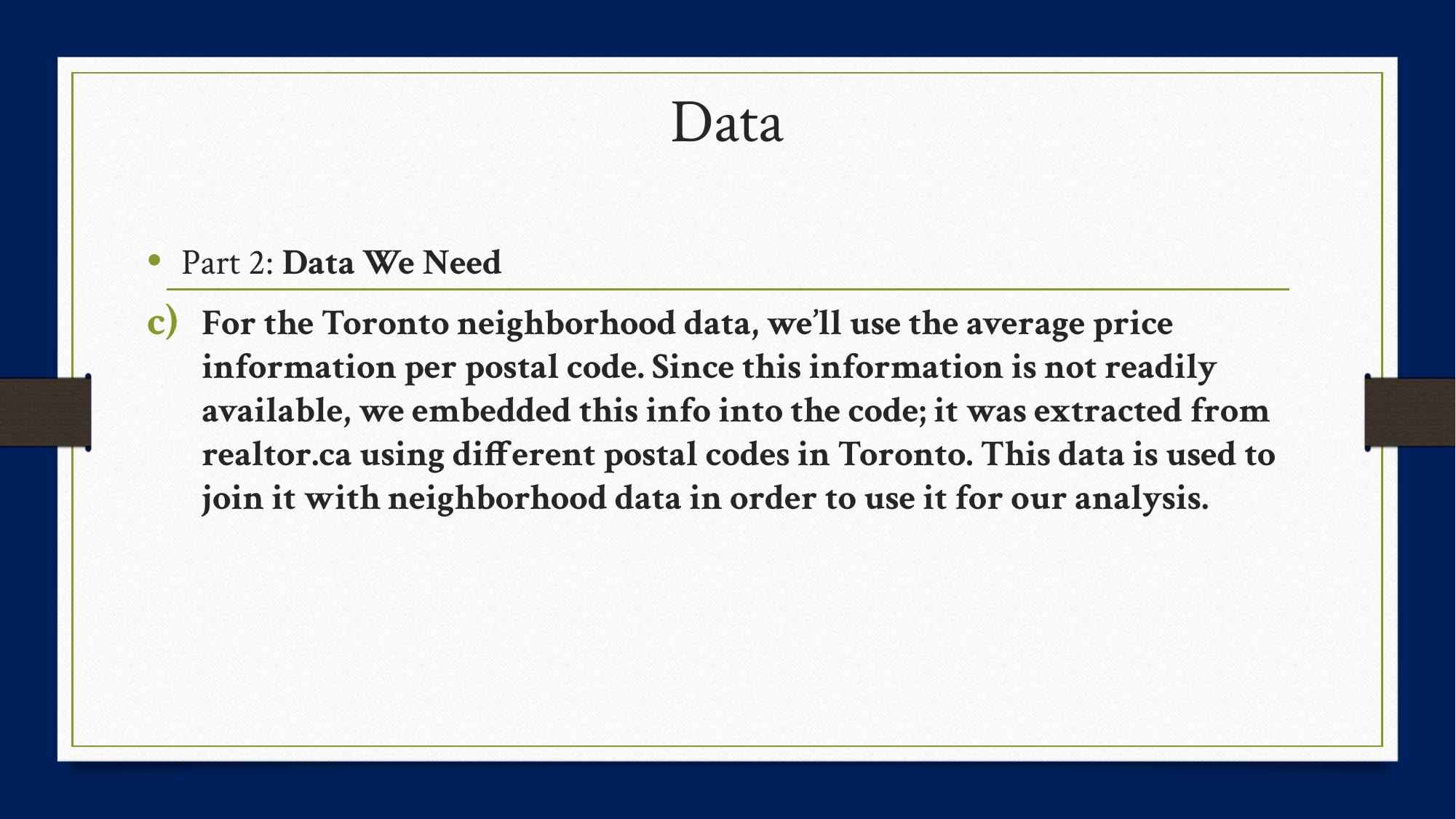

# Data
Part 2: Data We Need
For the Toronto neighborhood data, we’ll use the average price information per postal code. Since this information is not readily available, we embedded this info into the code; it was extracted from realtor.ca using different postal codes in Toronto. This data is used to join it with neighborhood data in order to use it for our analysis.